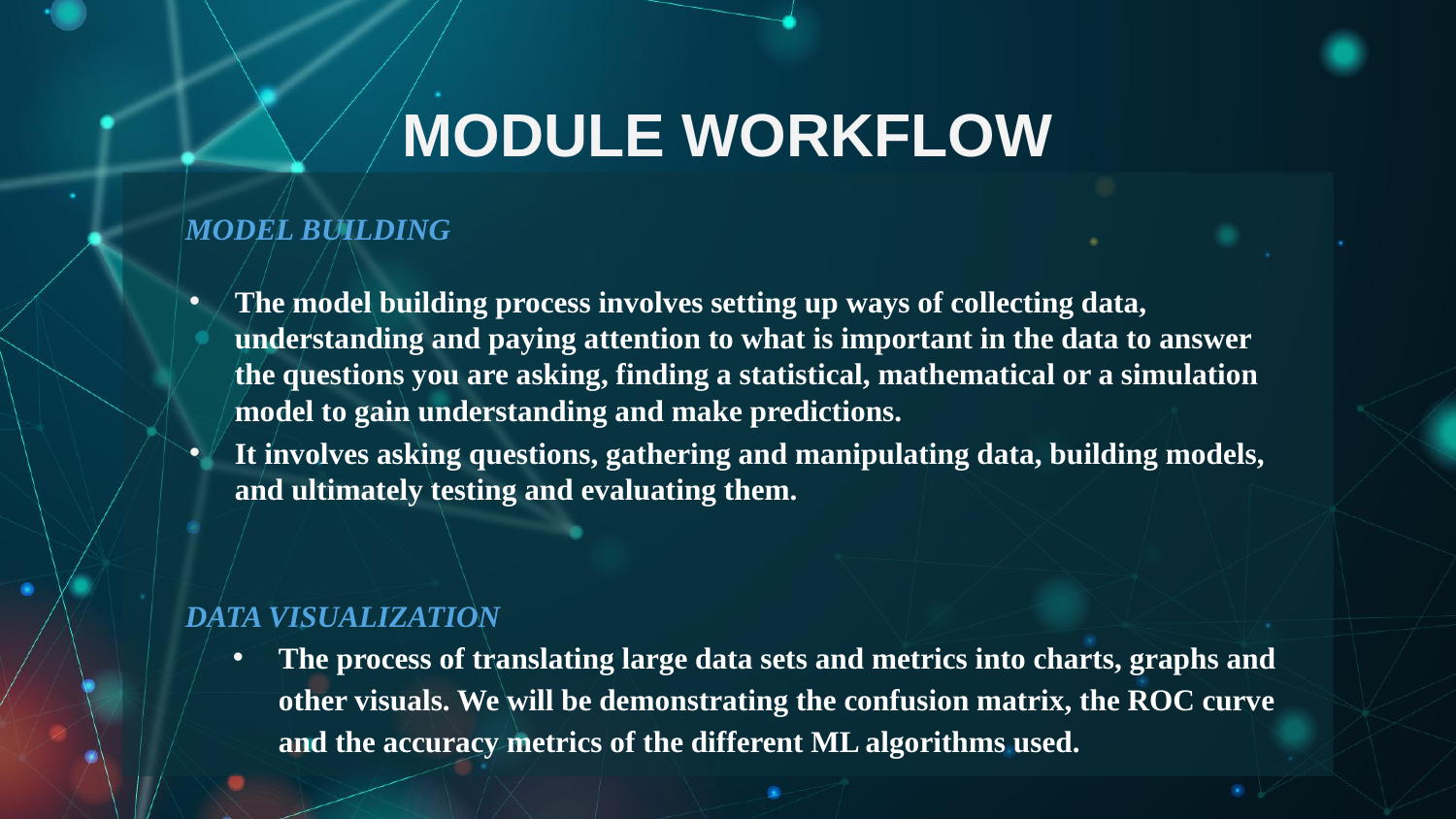

# MODULE WORKFLOW
MODEL BUILDING

The model building process involves setting up ways of collecting data, understanding and paying attention to what is important in the data to answer the questions you are asking, finding a statistical, mathematical or a simulation model to gain understanding and make predictions.
It involves asking questions, gathering and manipulating data, building models, and ultimately testing and evaluating them.

DATA VISUALIZATION
The process of translating large data sets and metrics into charts, graphs and other visuals. We will be demonstrating the confusion matrix, the ROC curve and the accuracy metrics of the different ML algorithms used.